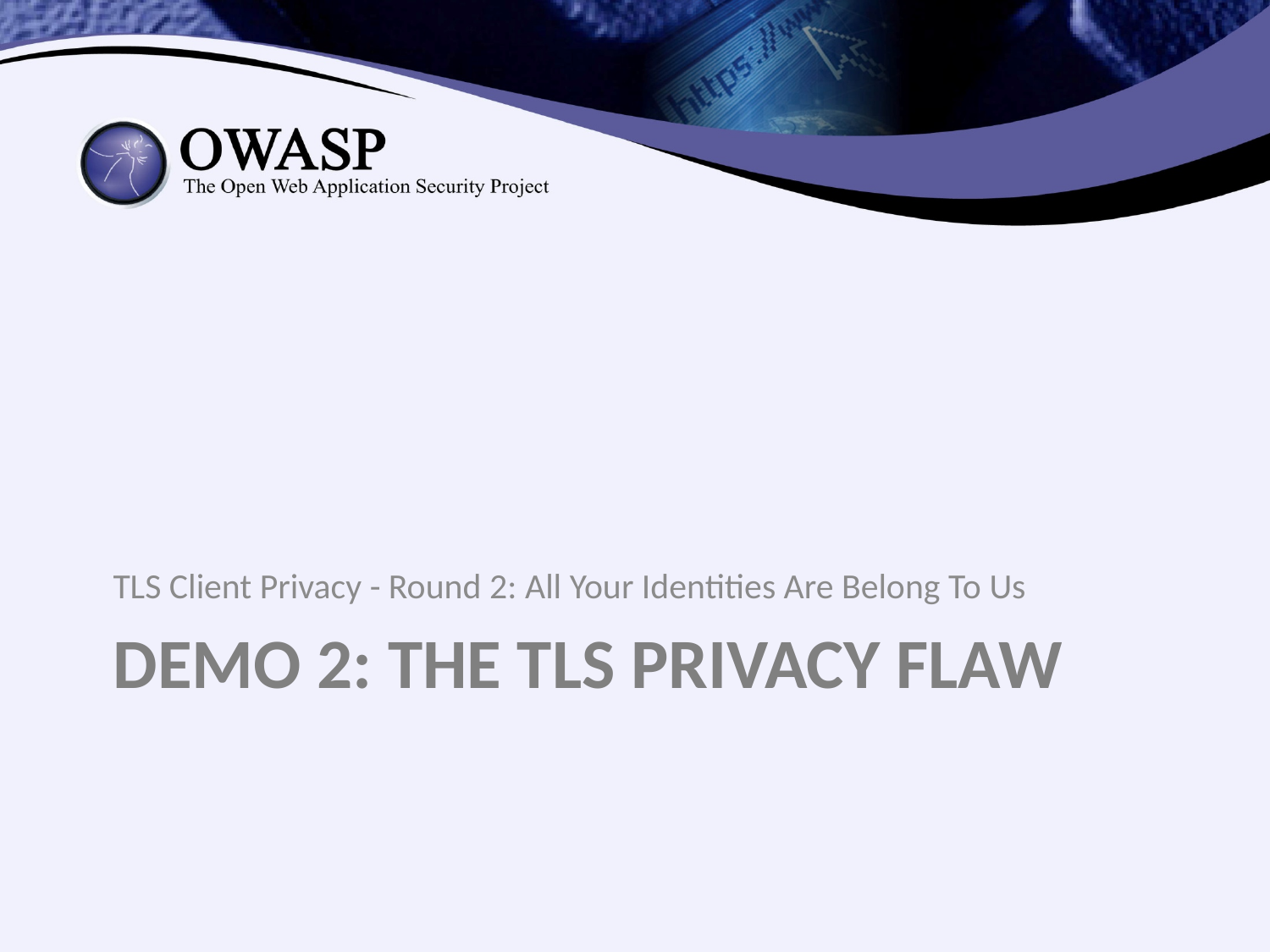

TLS Client Privacy - Round 2: All Your Identities Are Belong To Us
# Demo 2: The TLS Privacy Flaw